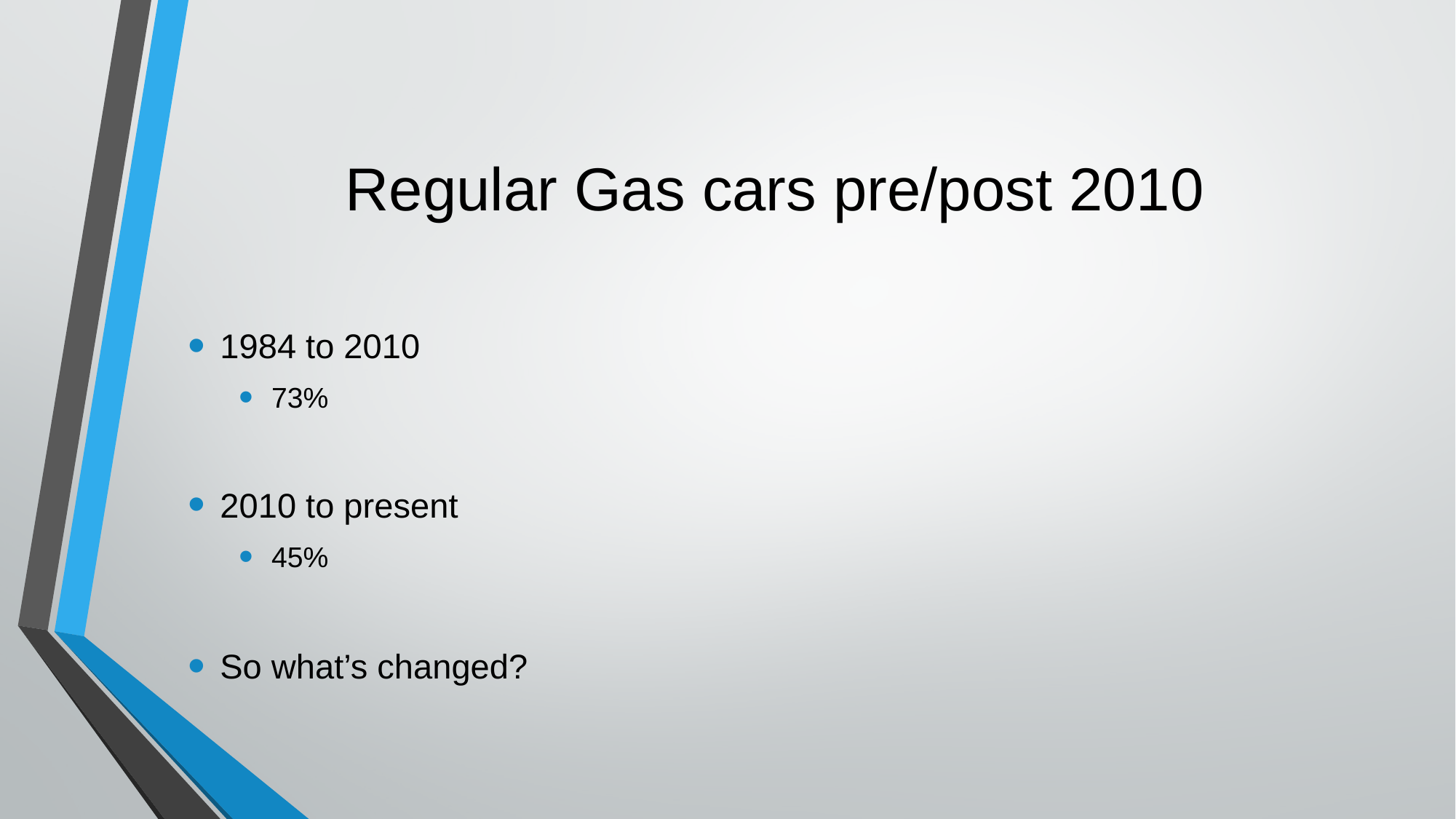

# Regular Gas cars pre/post 2010
1984 to 2010
73%

2010 to present
45%

So what’s changed?